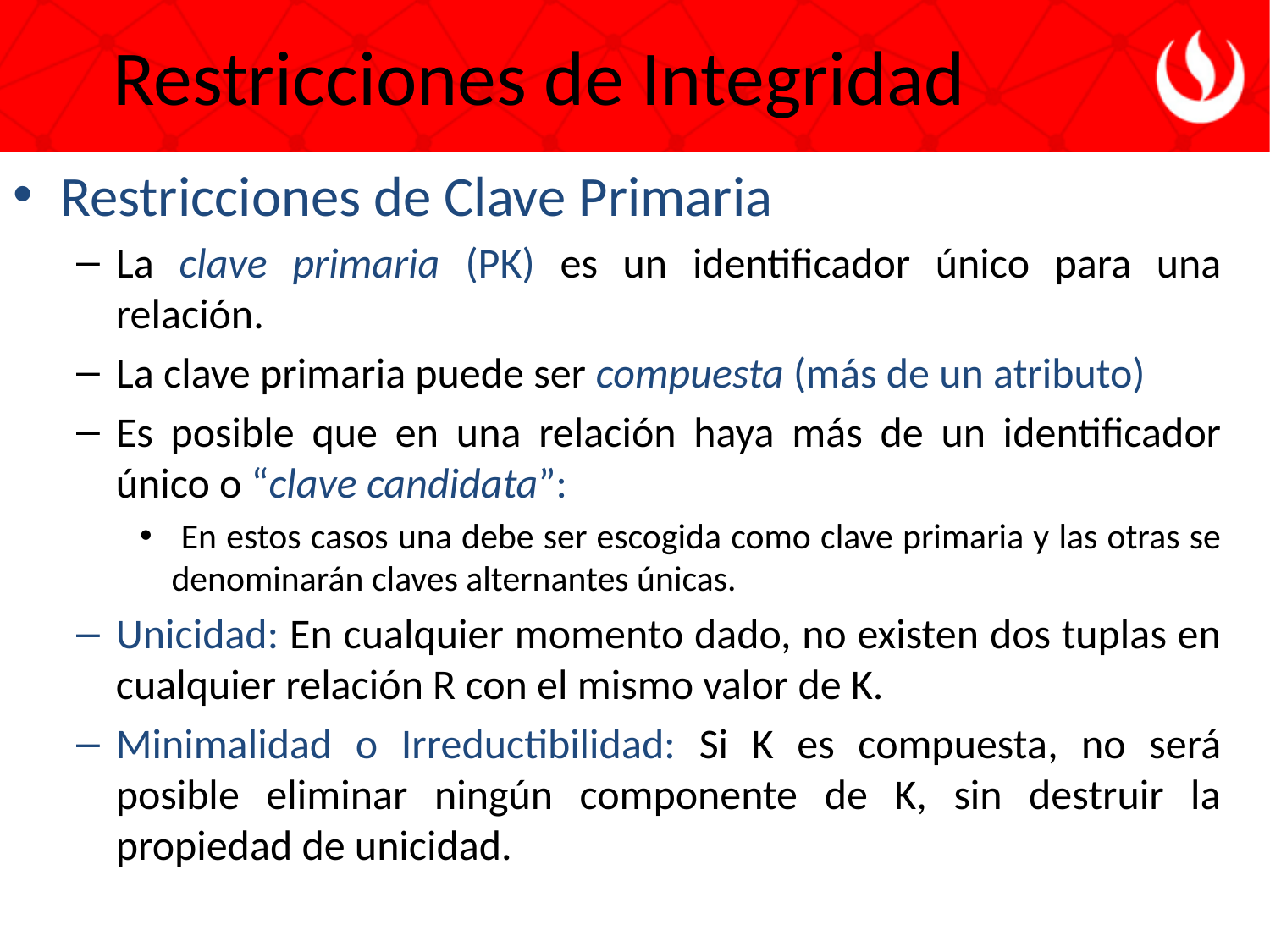

Restricciones de Integridad
Restricciones de Clave Primaria
La clave primaria (PK) es un identificador único para una relación.
La clave primaria puede ser compuesta (más de un atributo)
Es posible que en una relación haya más de un identificador único o “clave candidata”:
 En estos casos una debe ser escogida como clave primaria y las otras se denominarán claves alternantes únicas.
Unicidad: En cualquier momento dado, no existen dos tuplas en cualquier relación R con el mismo valor de K.
Minimalidad o Irreductibilidad: Si K es compuesta, no será posible eliminar ningún componente de K, sin destruir la propiedad de unicidad.